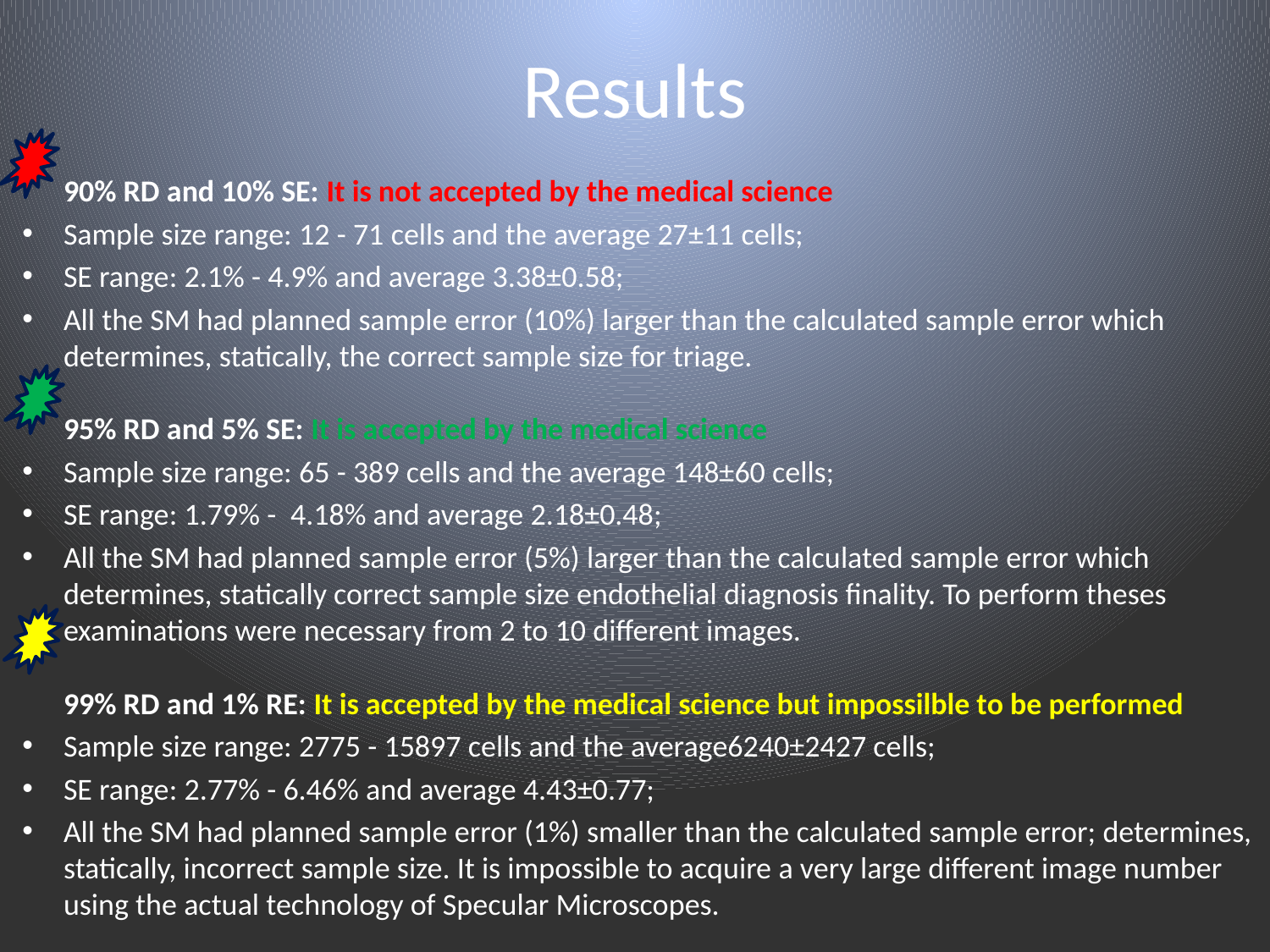

# Results

90% RD and 10% SE: It is not accepted by the medical science
Sample size range: 12 - 71 cells and the average 27±11 cells;
SE range: 2.1% - 4.9% and average 3.38±0.58;
All the SM had planned sample error (10%) larger than the calculated sample error which determines, statically, the correct sample size for triage.
95% RD and 5% SE: It is accepted by the medical science
Sample size range: 65 - 389 cells and the average 148±60 cells;
SE range: 1.79% -  4.18% and average 2.18±0.48;
All the SM had planned sample error (5%) larger than the calculated sample error which determines, statically correct sample size endothelial diagnosis finality. To perform theses examinations were necessary from 2 to 10 different images.
99% RD and 1% RE: It is accepted by the medical science but impossilble to be performed
Sample size range: 2775 - 15897 cells and the average6240±2427 cells;
SE range: 2.77% - 6.46% and average 4.43±0.77;
All the SM had planned sample error (1%) smaller than the calculated sample error; determines, statically, incorrect sample size. It is impossible to acquire a very large different image number using the actual technology of Specular Microscopes.